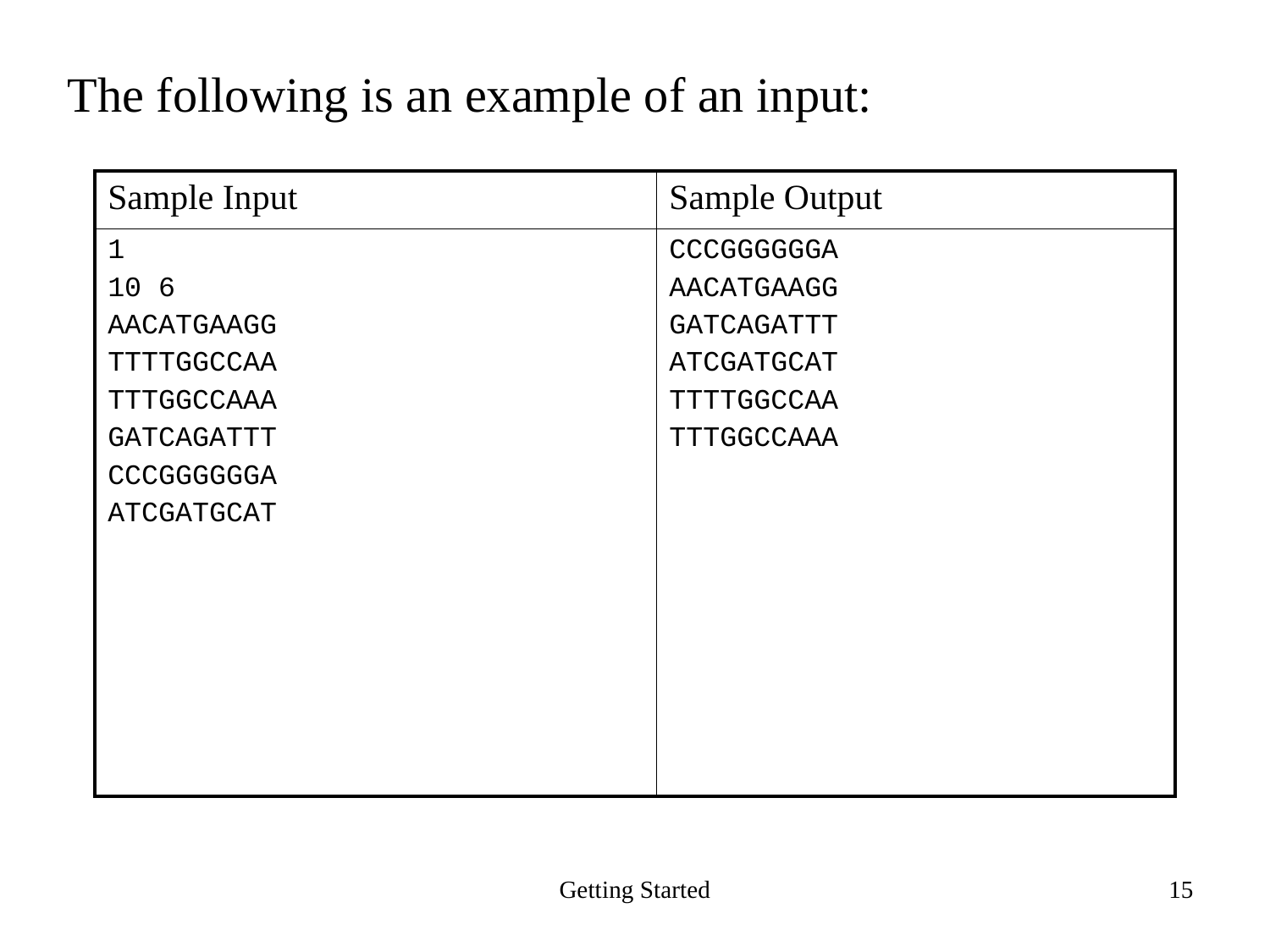

The following is an example of an input:
| Sample Input | Sample Output |
| --- | --- |
| 1 10 6 AACATGAAGG TTTTGGCCAA TTTGGCCAAA GATCAGATTT CCCGGGGGGA ATCGATGCAT | CCCGGGGGGA AACATGAAGG GATCAGATTT ATCGATGCAT TTTTGGCCAA TTTGGCCAAA |
Getting Started
15